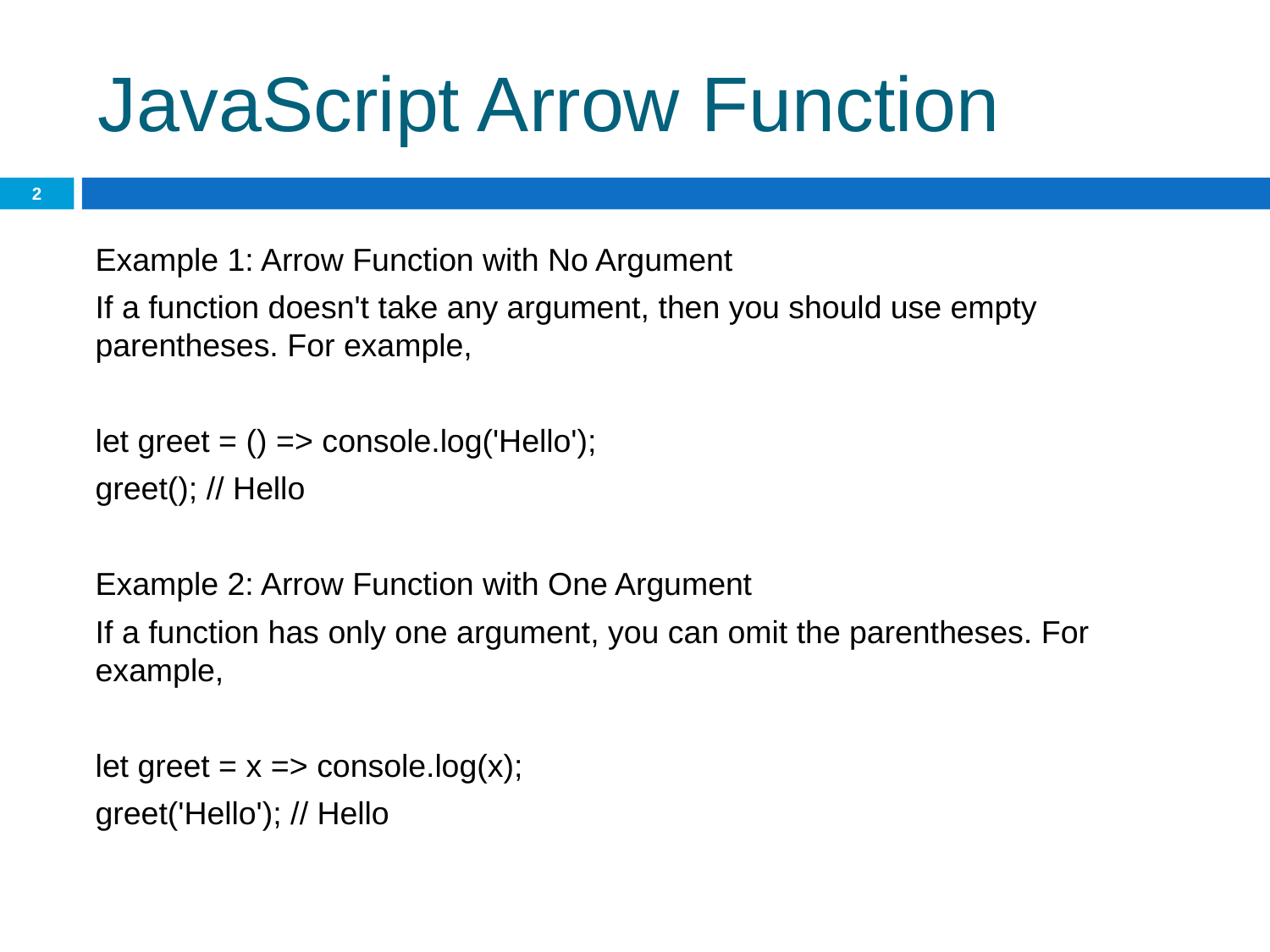

# JavaScript Arrow Function
2
Example 1: Arrow Function with No Argument
If a function doesn't take any argument, then you should use empty parentheses. For example,

let greet = () => console.log('Hello');
greet(); // Hello

Example 2: Arrow Function with One Argument
If a function has only one argument, you can omit the parentheses. For example,

let greet = x => console.log(x);
greet('Hello'); // Hello